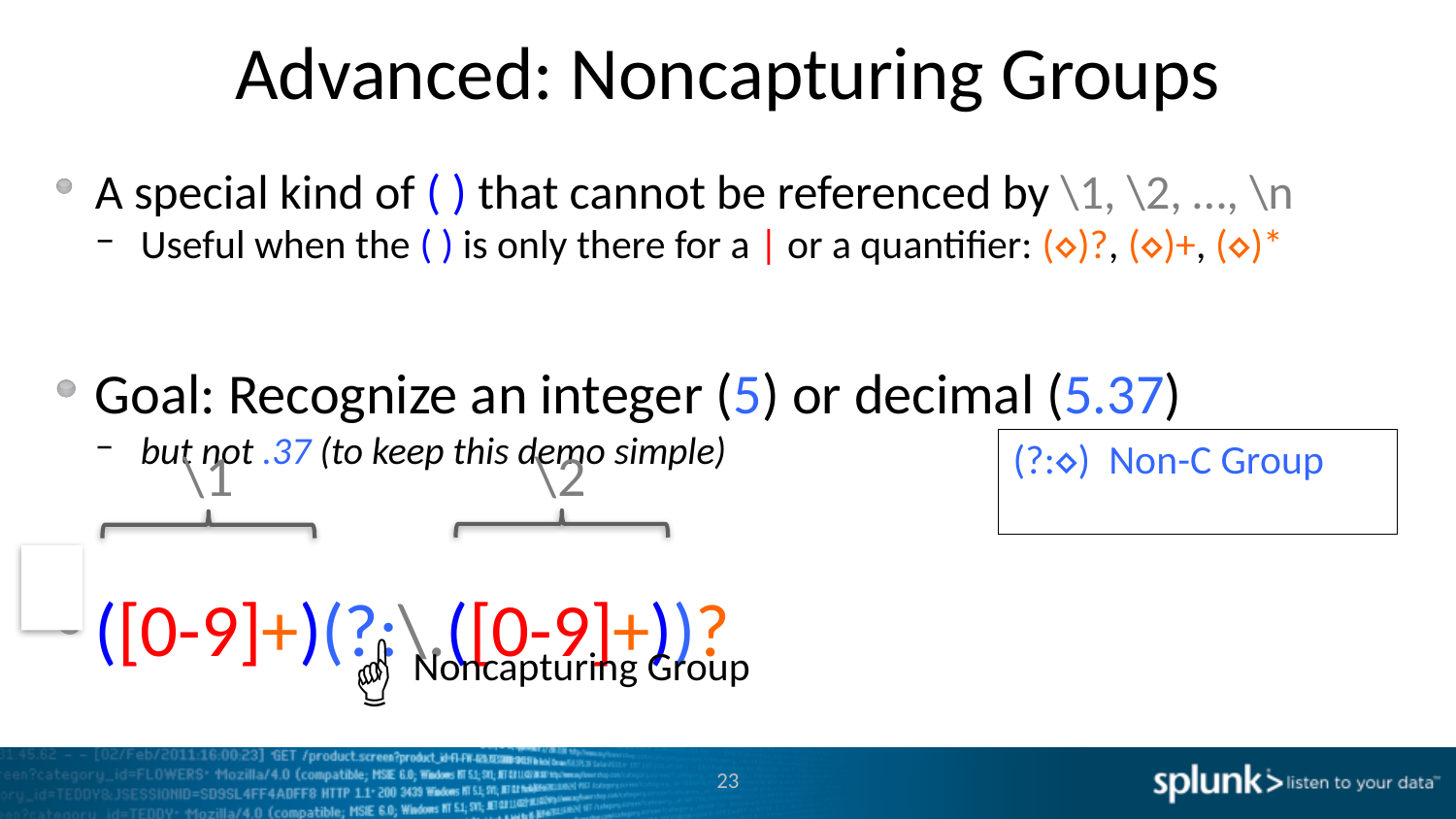

# Advanced: Noncapturing Groups
A special kind of ( ) that cannot be referenced by \1, \2, …, \n
Useful when the ( ) is only there for a | or a quantifier: (⬦)?, (⬦)+, (⬦)*

Goal: Recognize an integer (5) or decimal (5.37)
but not .37 (to keep this demo simple)

([0-9]+)(?:\.([0-9]+))?

(?:⬦)  Non-C Group

\1
\2

☝
Noncapturing Group
23